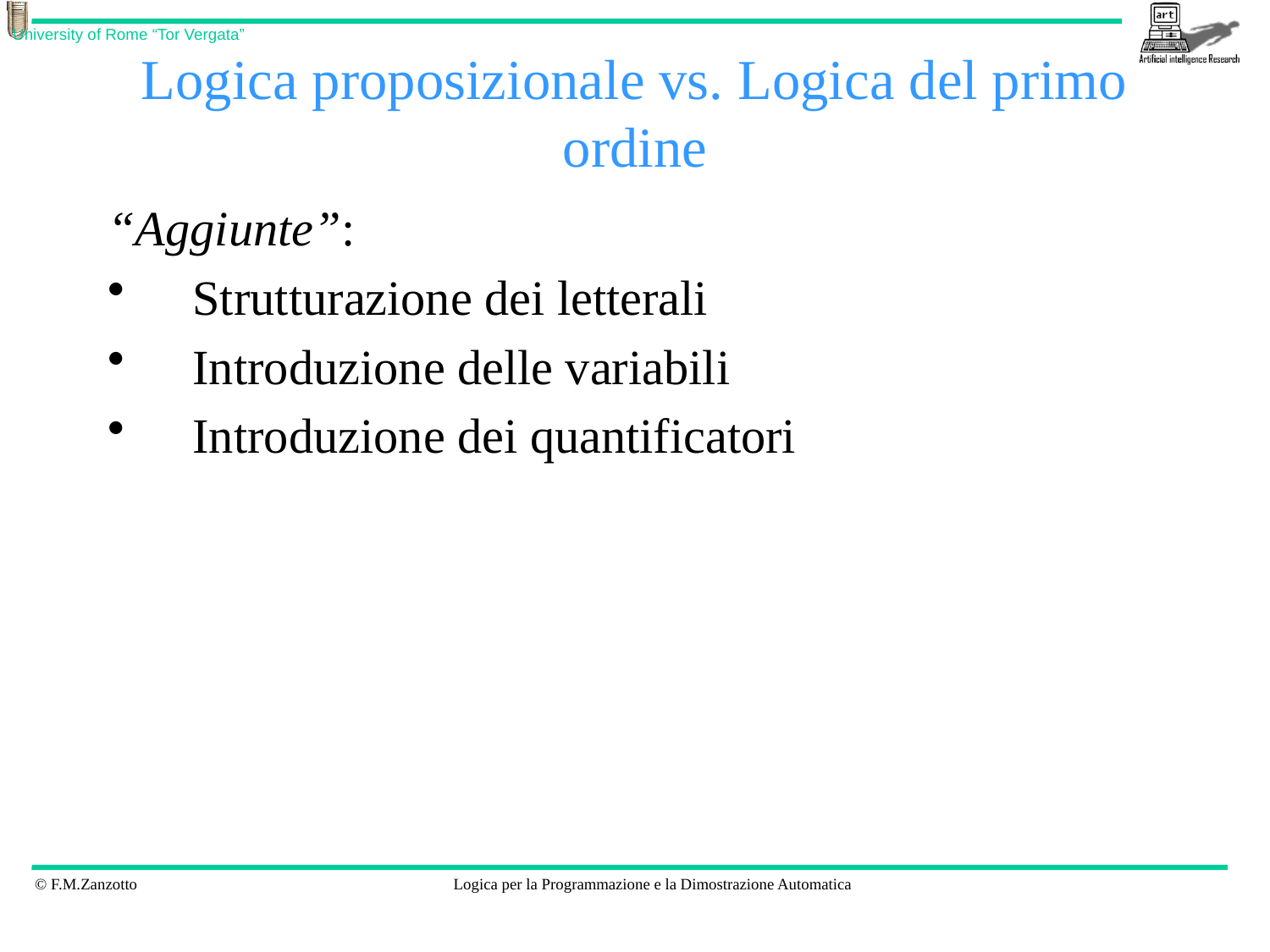

# Logica proposizionale vs. Logica del primo ordine
“Aggiunte”:
Strutturazione dei letterali
Introduzione delle variabili
Introduzione dei quantificatori